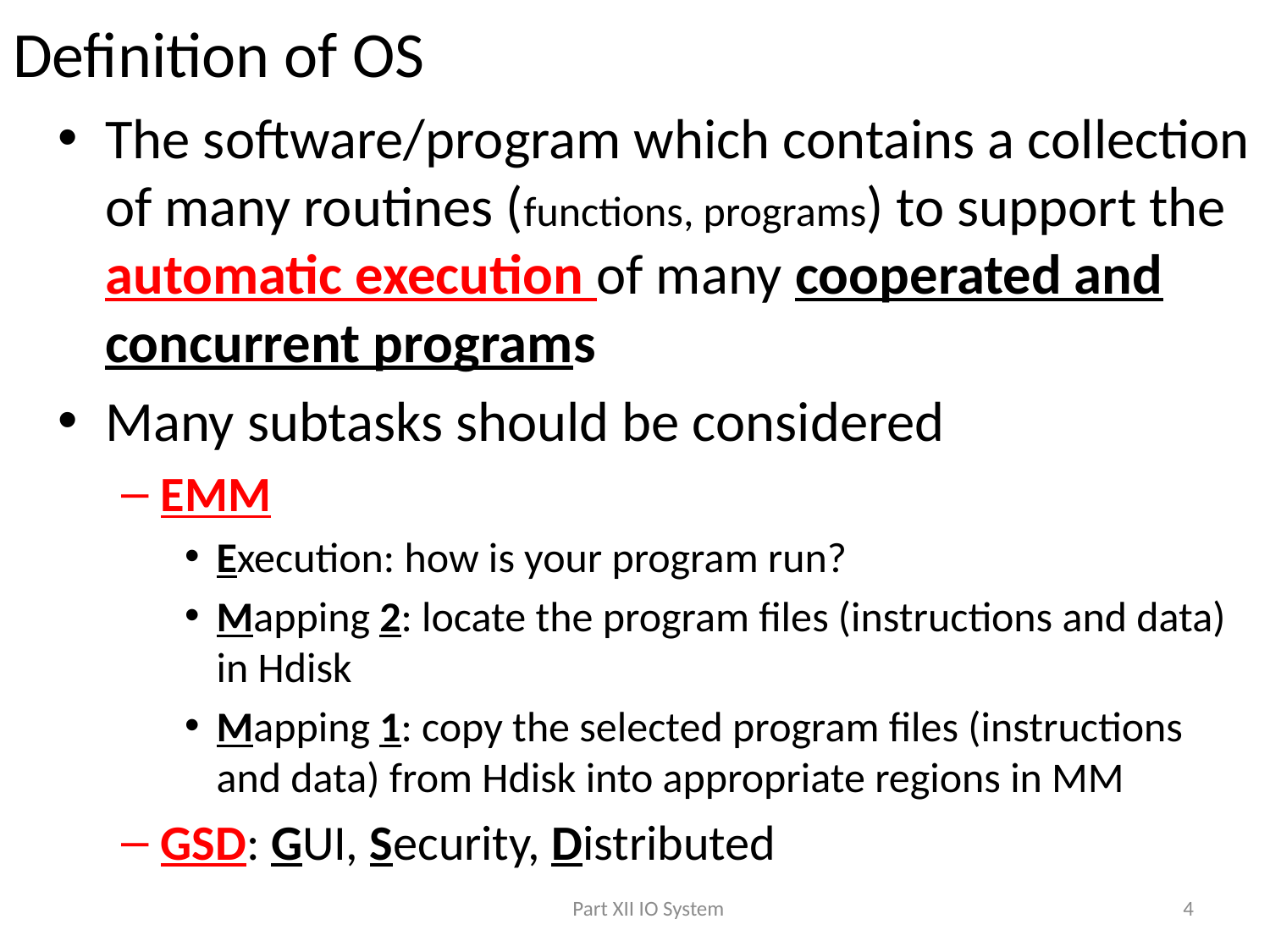

# Definition of OS
The software/program which contains a collection of many routines (functions, programs) to support the automatic execution of many cooperated and concurrent programs
Many subtasks should be considered
EMM
Execution: how is your program run?
Mapping 2: locate the program files (instructions and data) in Hdisk
Mapping 1: copy the selected program files (instructions and data) from Hdisk into appropriate regions in MM
GSD: GUI, Security, Distributed
Part XII IO System
4